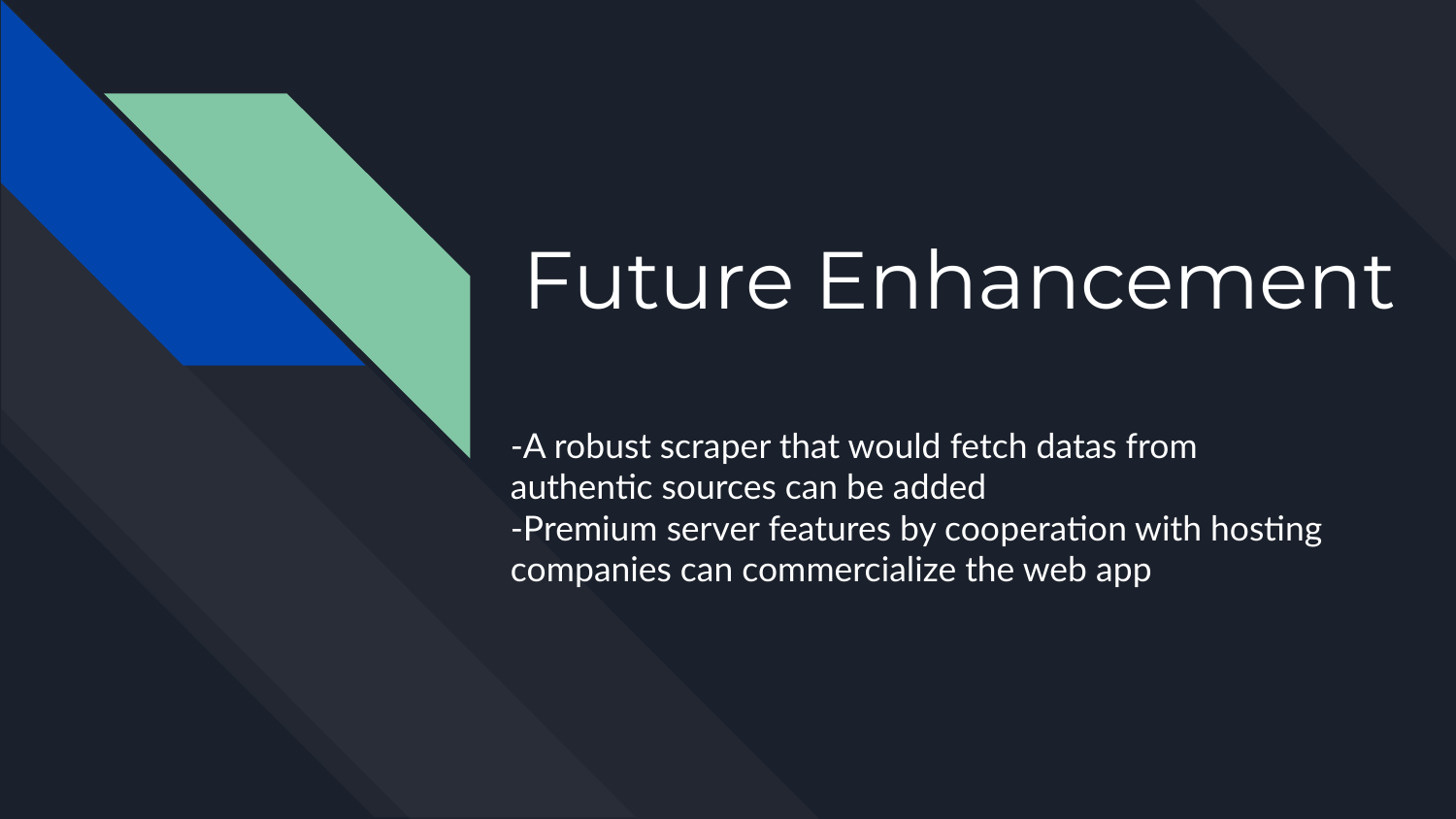

# Future Enhancement
-A robust scraper that would fetch datas from authentic sources can be added
-Premium server features by cooperation with hosting companies can commercialize the web app